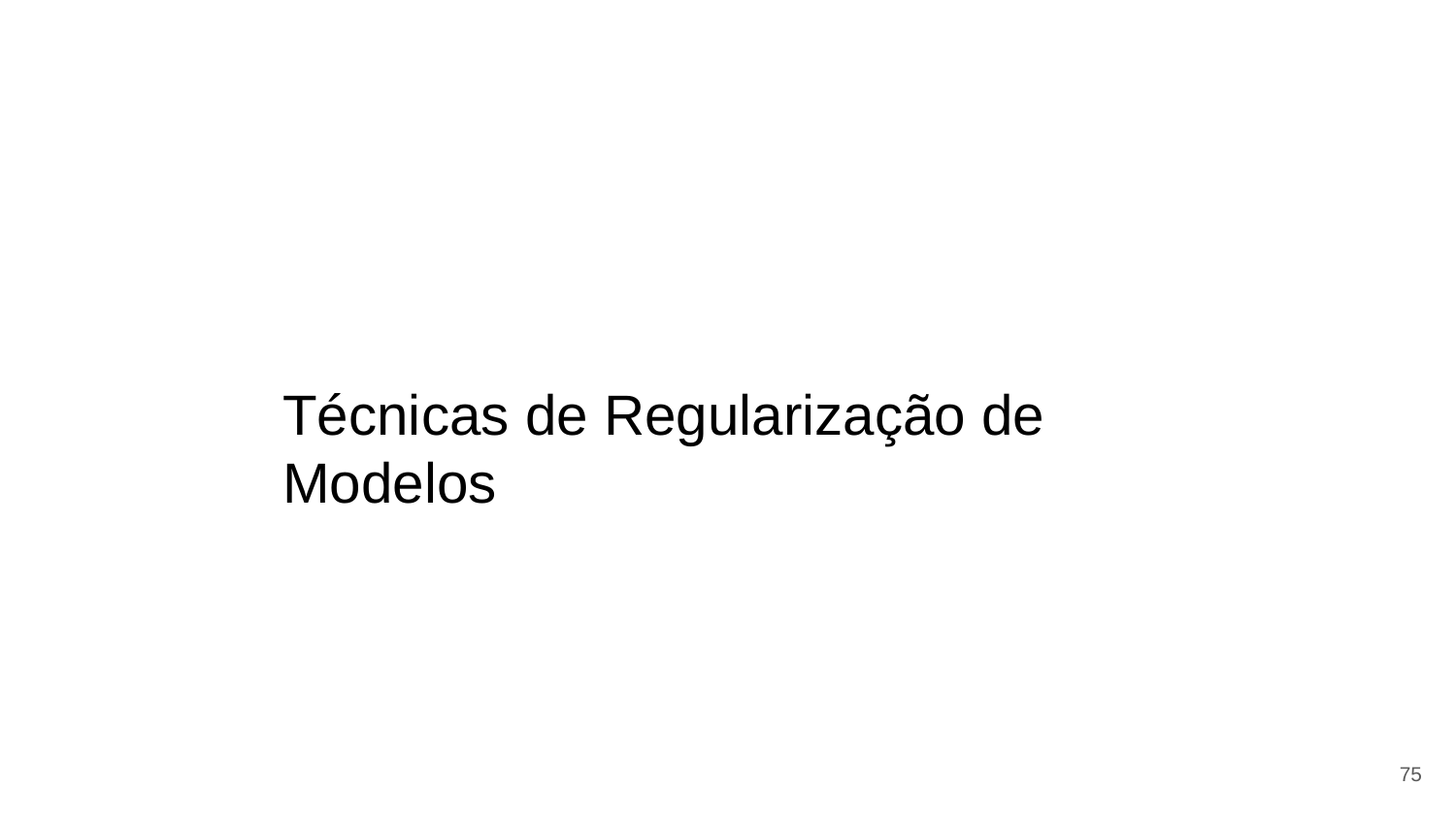

# Técnicas de Regularização de Modelos
75